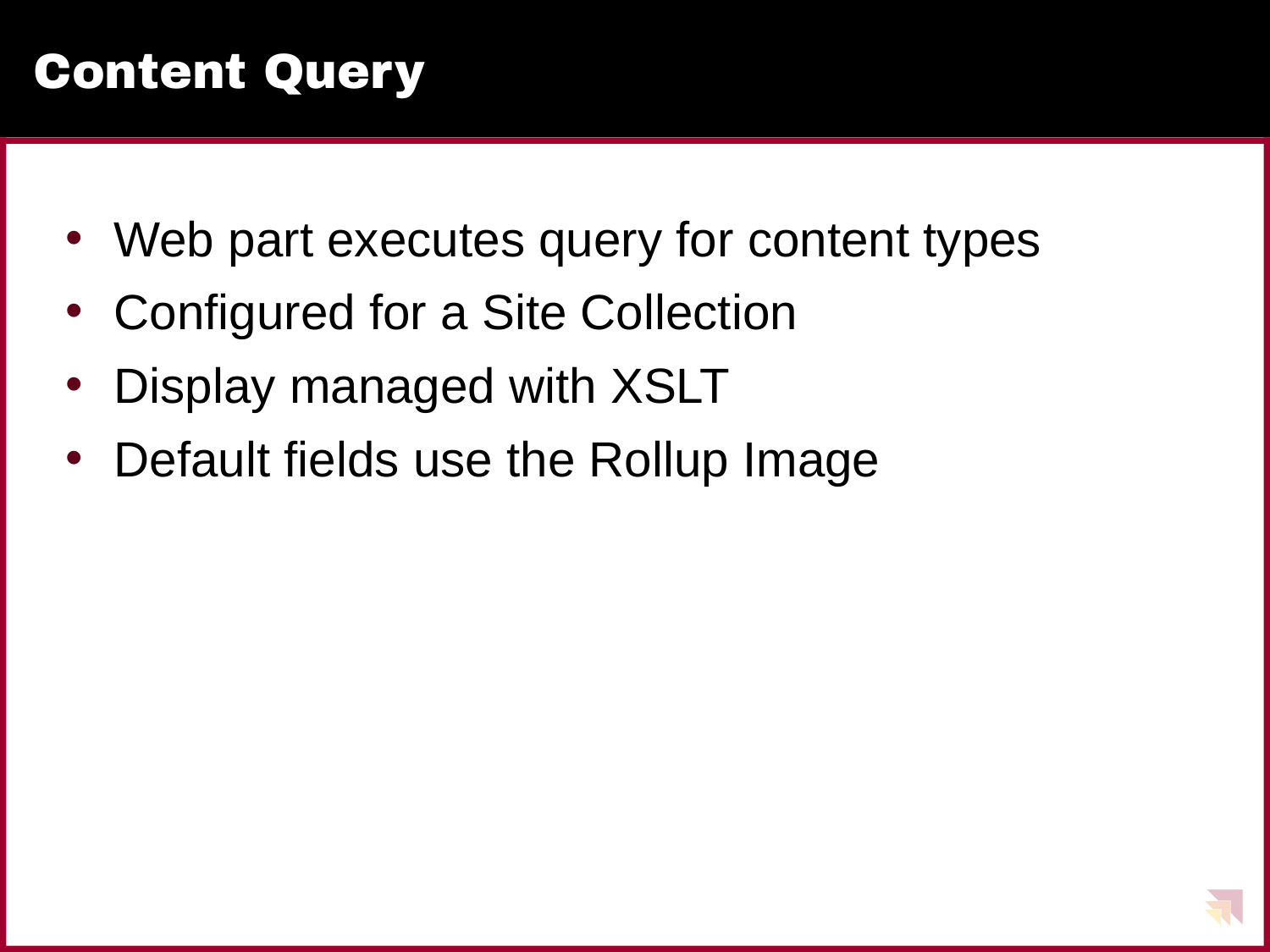

# Content Query
Web part executes query for content types
Configured for a Site Collection
Display managed with XSLT
Default fields use the Rollup Image